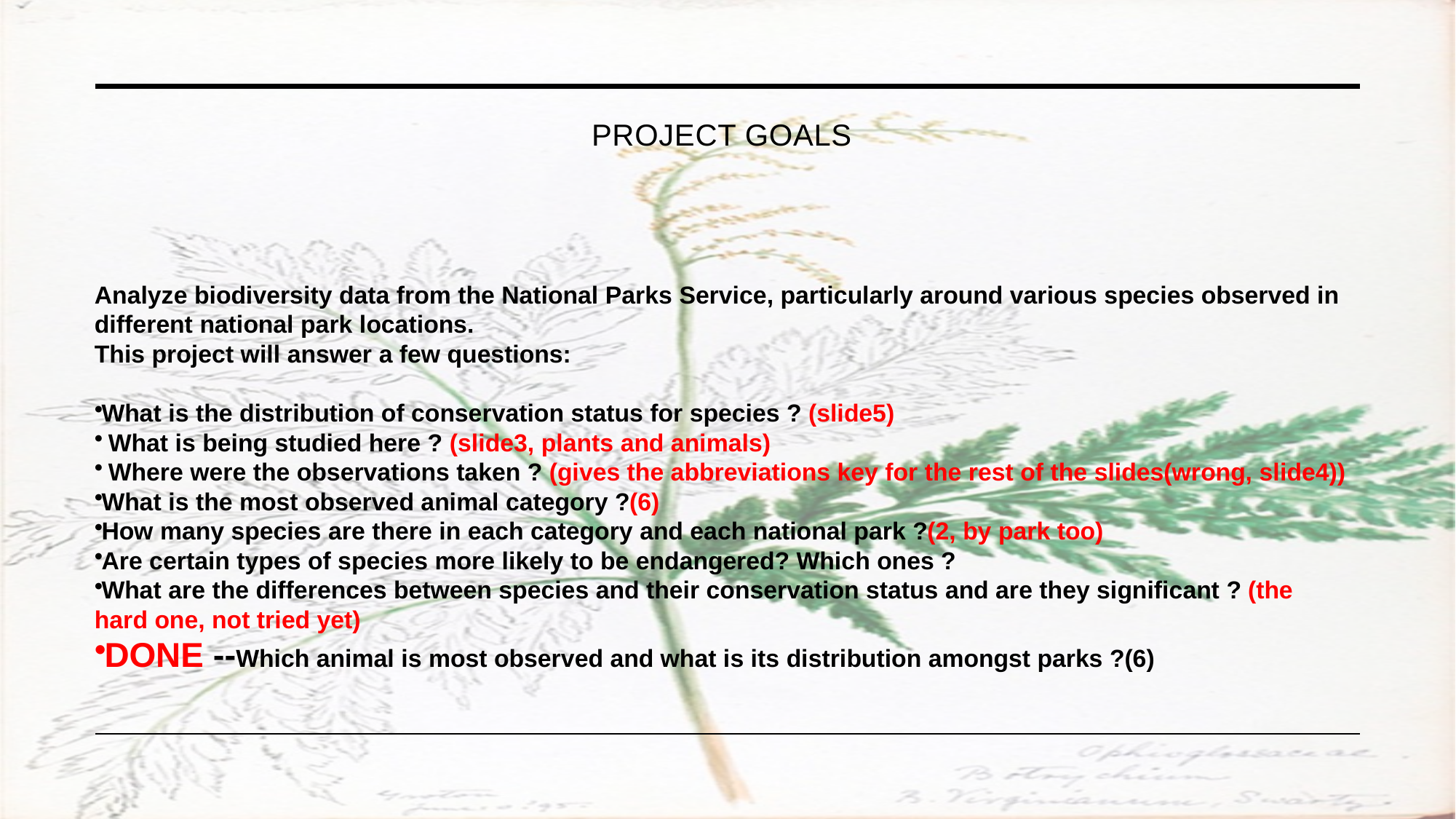

# Project Goals
Analyze biodiversity data from the National Parks Service, particularly around various species observed in different national park locations.
This project will answer a few questions:

What is the distribution of conservation status for species ? (slide5)
 What is being studied here ? (slide3, plants and animals)
 Where were the observations taken ? (gives the abbreviations key for the rest of the slides(wrong, slide4))
What is the most observed animal category ?(6)
How many species are there in each category and each national park ?(2, by park too)
Are certain types of species more likely to be endangered? Which ones ?
What are the differences between species and their conservation status and are they significant ? (the hard one, not tried yet)
DONE --Which animal is most observed and what is its distribution amongst parks ?(6)